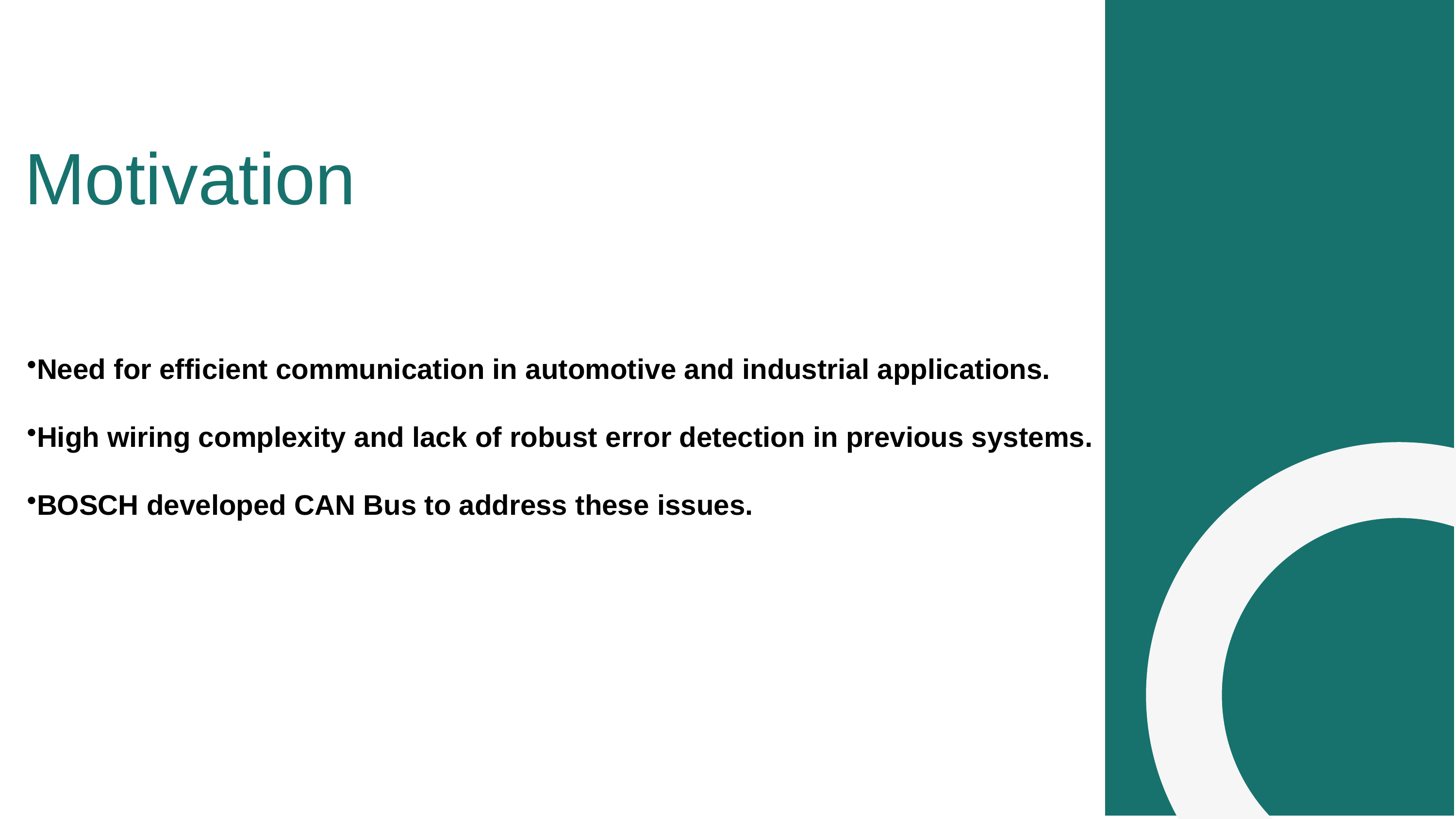

Motivation

Need for efficient communication in automotive and industrial applications.

High wiring complexity and lack of robust error detection in previous systems.

BOSCH developed CAN Bus to address these issues.